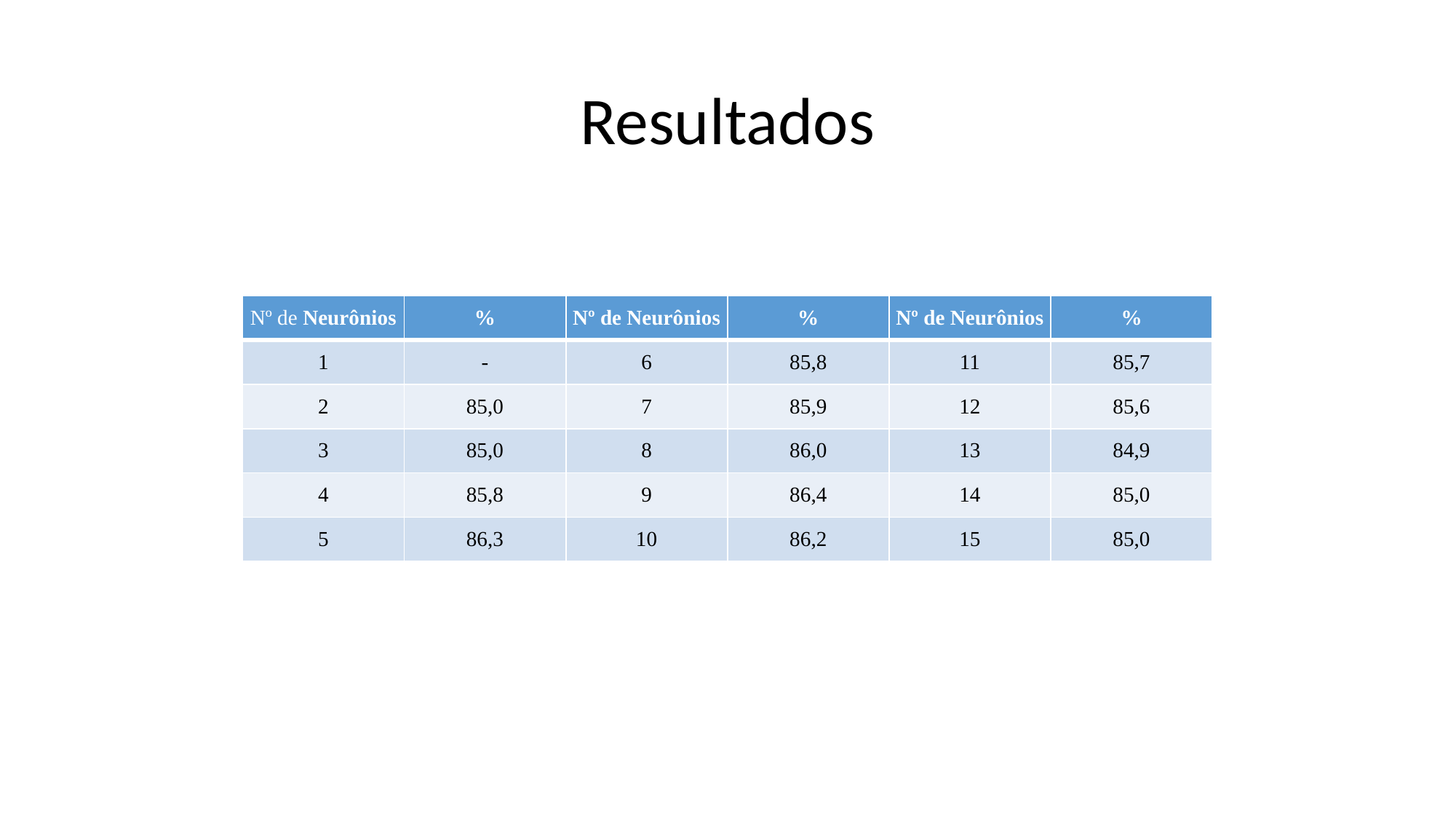

# Resultados

| Nº de Neurônios | % | Nº de Neurônios | % | Nº de Neurônios | % |
| --- | --- | --- | --- | --- | --- |
| 1 | - | 6 | 85,8 | 11 | 85,7 |
| 2 | 85,0 | 7 | 85,9 | 12 | 85,6 |
| 3 | 85,0 | 8 | 86,0 | 13 | 84,9 |
| 4 | 85,8 | 9 | 86,4 | 14 | 85,0 |
| 5 | 86,3 | 10 | 86,2 | 15 | 85,0 |